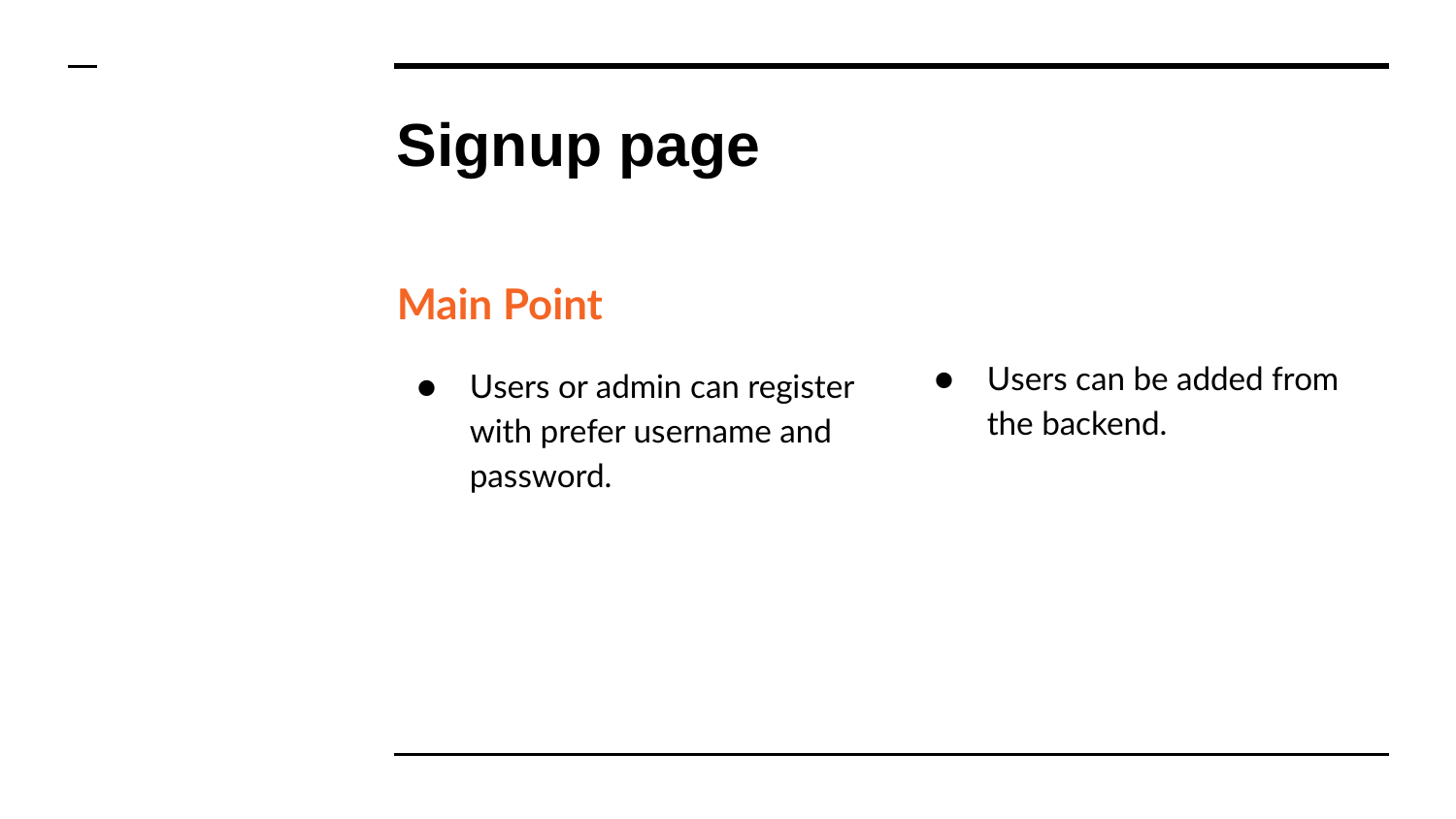

# Signup page
Main Point
Users or admin can register with prefer username and password.

Users can be added from the backend.